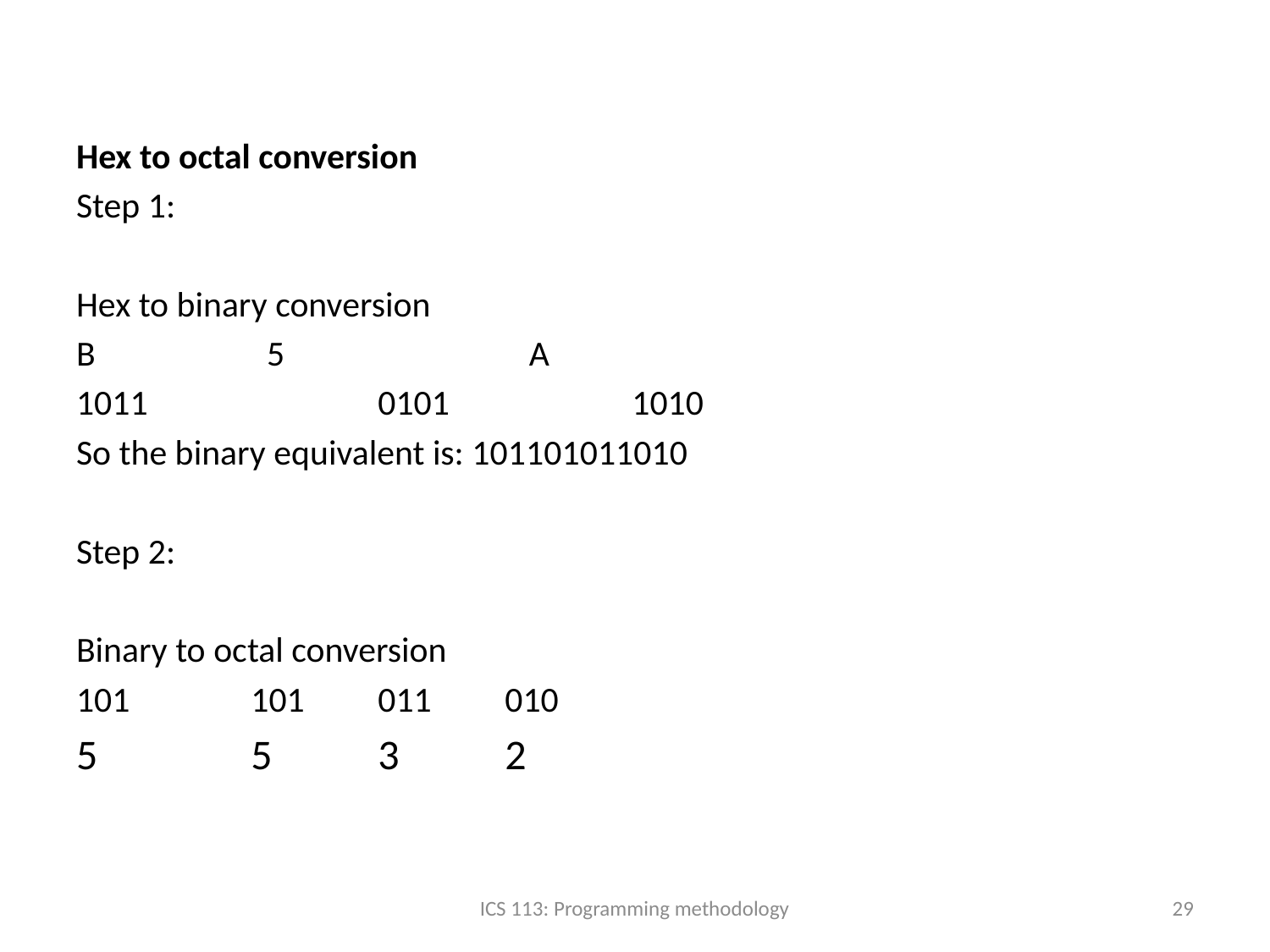

Hex to octal conversion
Step 1:

Hex to binary conversion
B            	  5            	   A
1011		0101		1010
So the binary equivalent is: 101101011010

Step 2:

Binary to octal conversion
101	101	011	010
5		5	3	2

ICS 113: Programming methodology
29